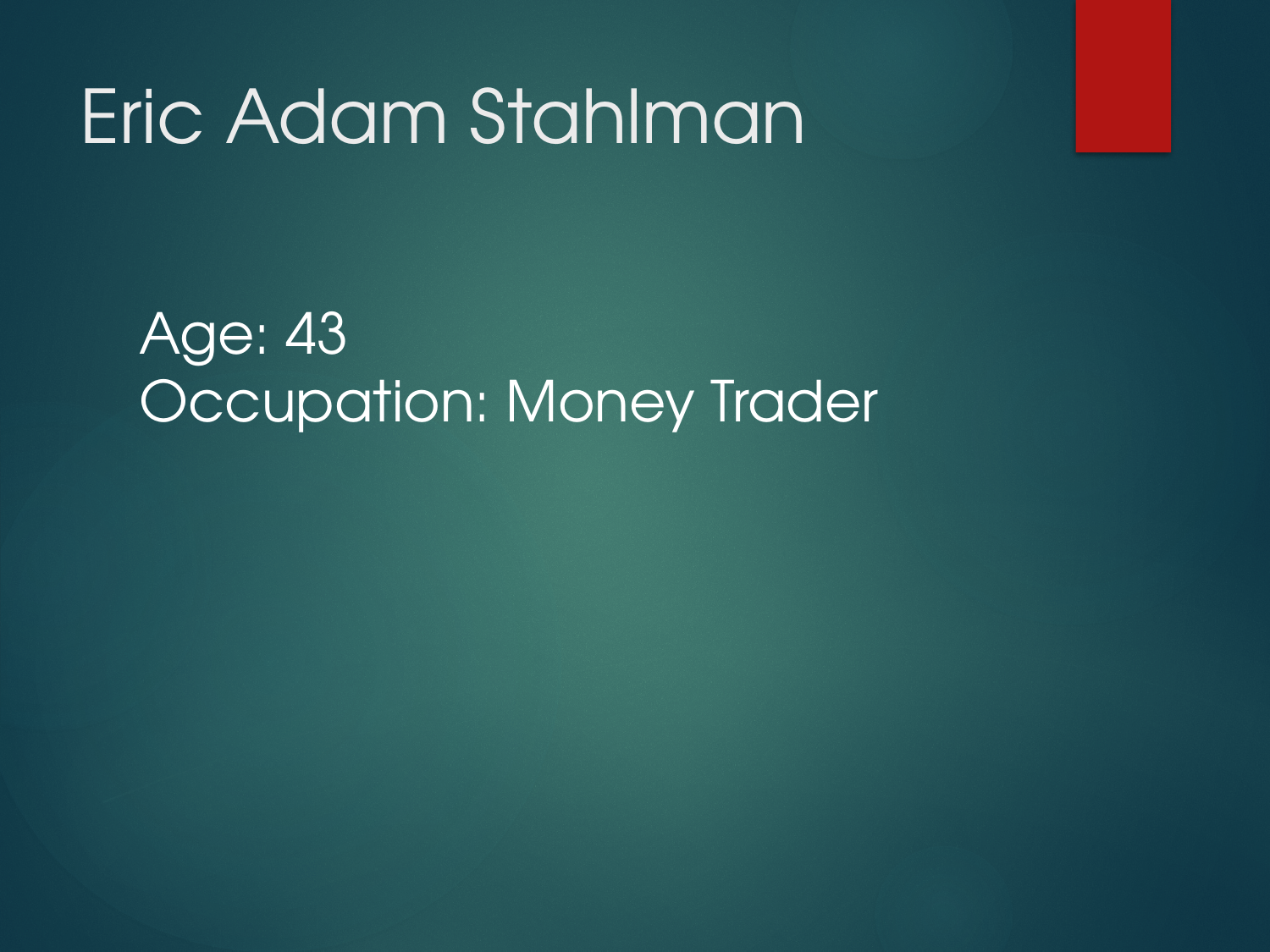

# Eric Adam Stahlman

Age: 43
Occupation: Money Trader